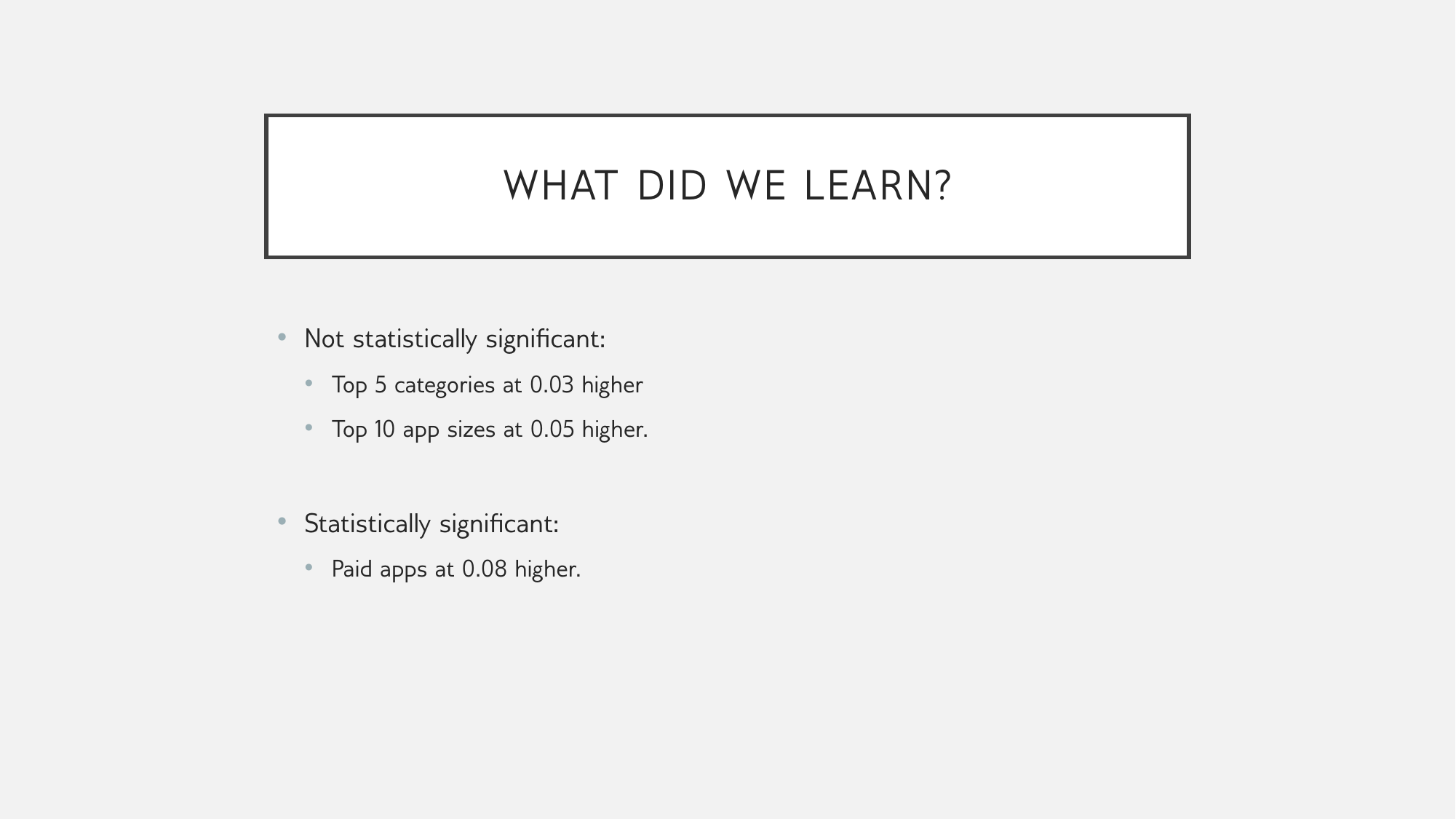

# What did we Learn?
Not statistically significant:
Top 5 categories at 0.03 higher
Top 10 app sizes at 0.05 higher.

Statistically significant:
Paid apps at 0.08 higher.